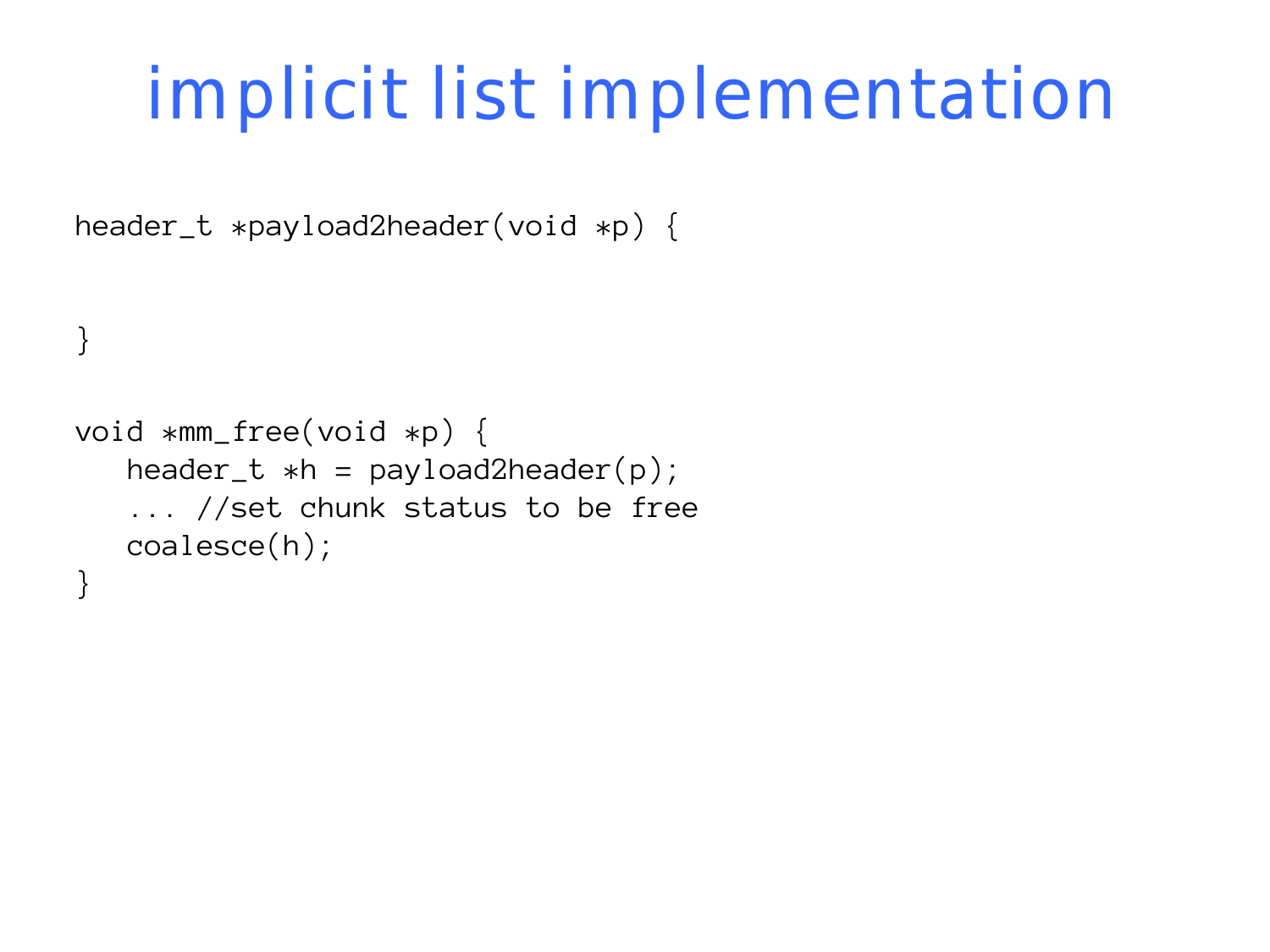

# implicit list implementation
header_t *payload2header(void *p) {

}
void *mm_free(void *p) {
   header_t *h = payload2header(p);
   ... //set chunk status to be free
   coalesce(h);
}